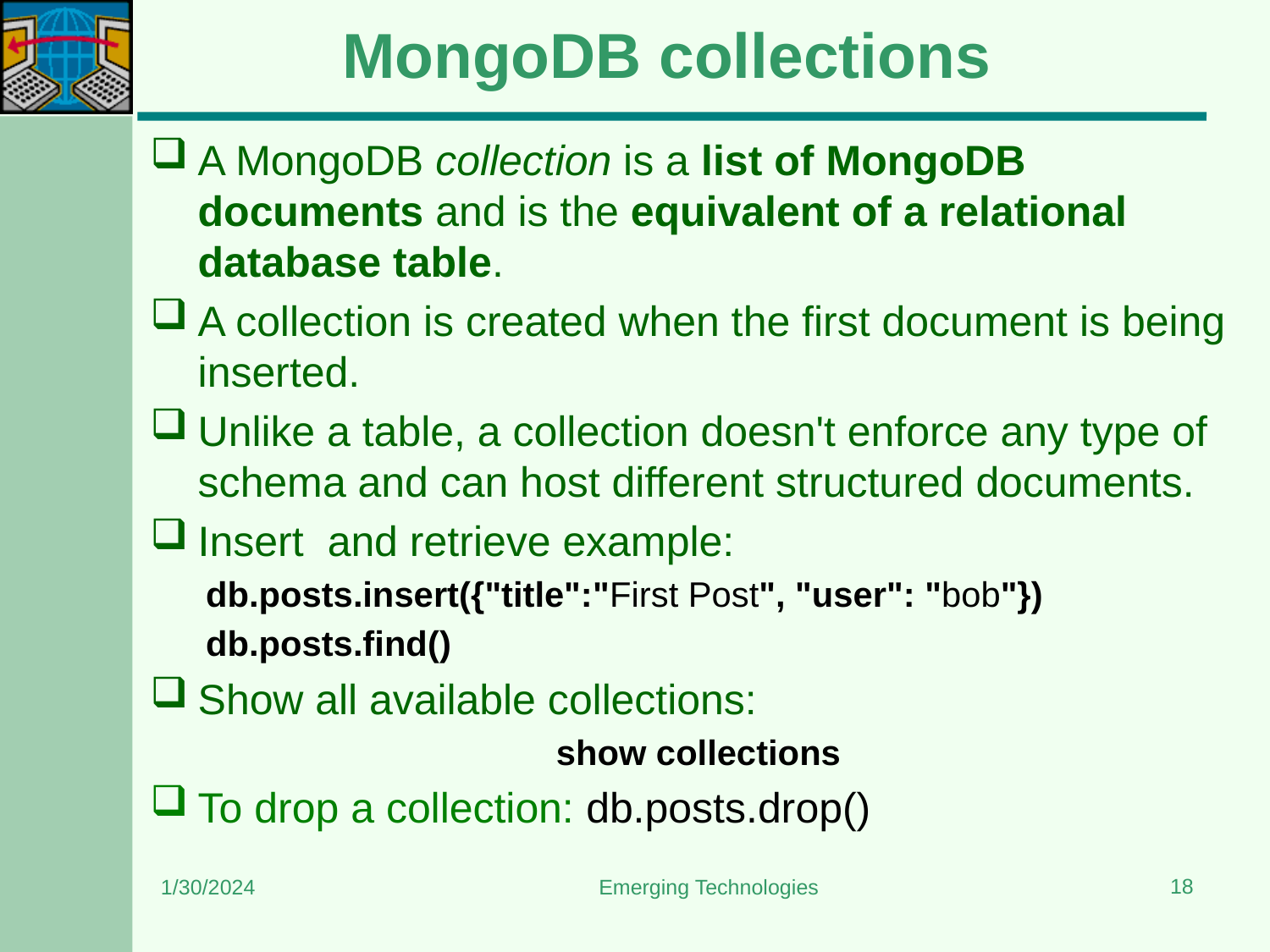

# MongoDB collections
A MongoDB collection is a list of MongoDB documents and is the equivalent of a relational database table.
A collection is created when the first document is being inserted.
Unlike a table, a collection doesn't enforce any type of schema and can host different structured documents.
Insert  and retrieve example:
db.posts.insert({"title":"First Post", "user": "bob"})
db.posts.find()
Show all available collections:
show collections
To drop a collection: db.posts.drop()
18
1/30/2024
Emerging Technologies